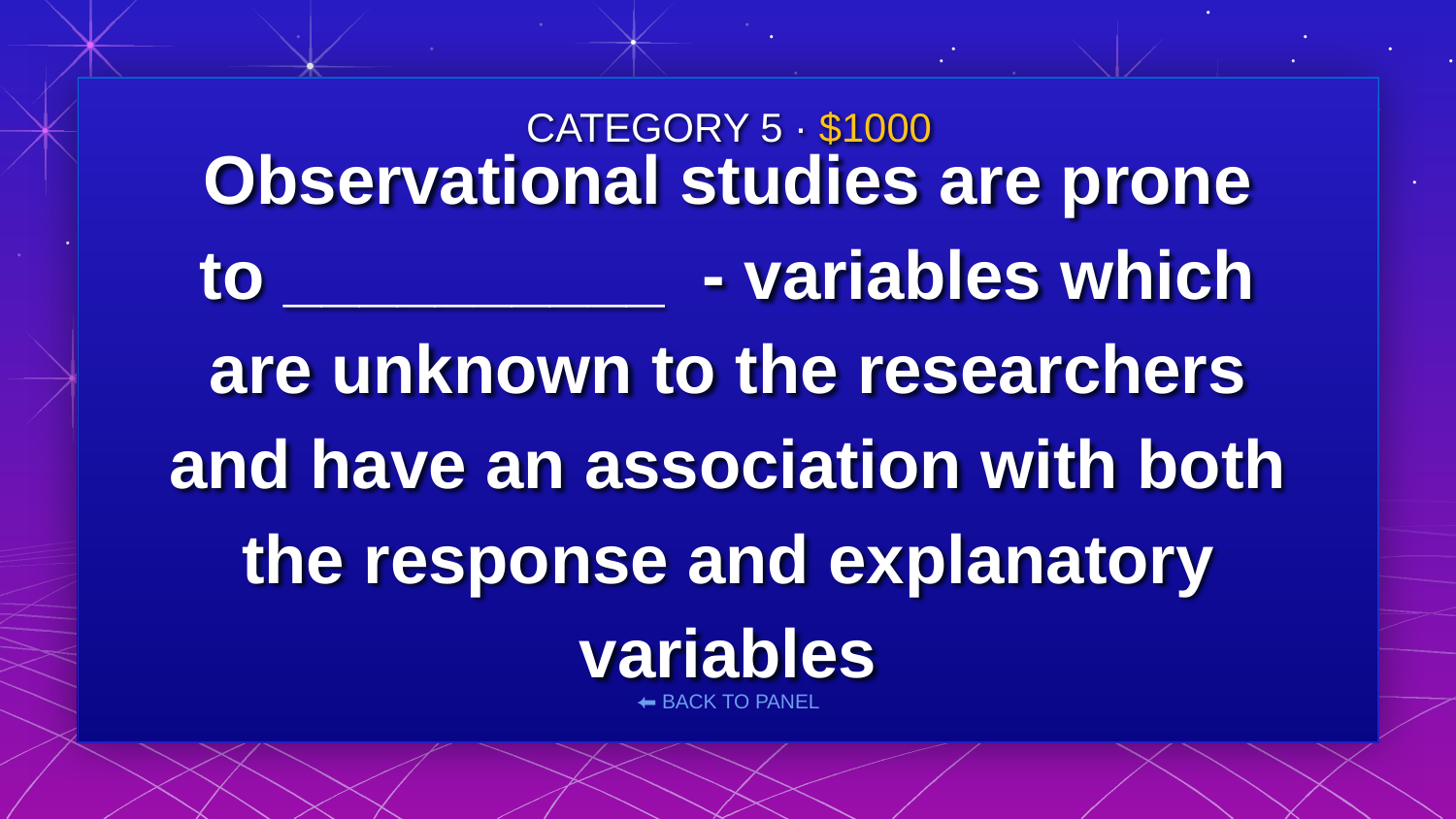

CATEGORY 5 · $1000
# Observational studies are prone to __________  - variables which are unknown to the researchers and have an association with both the response and explanatory variables